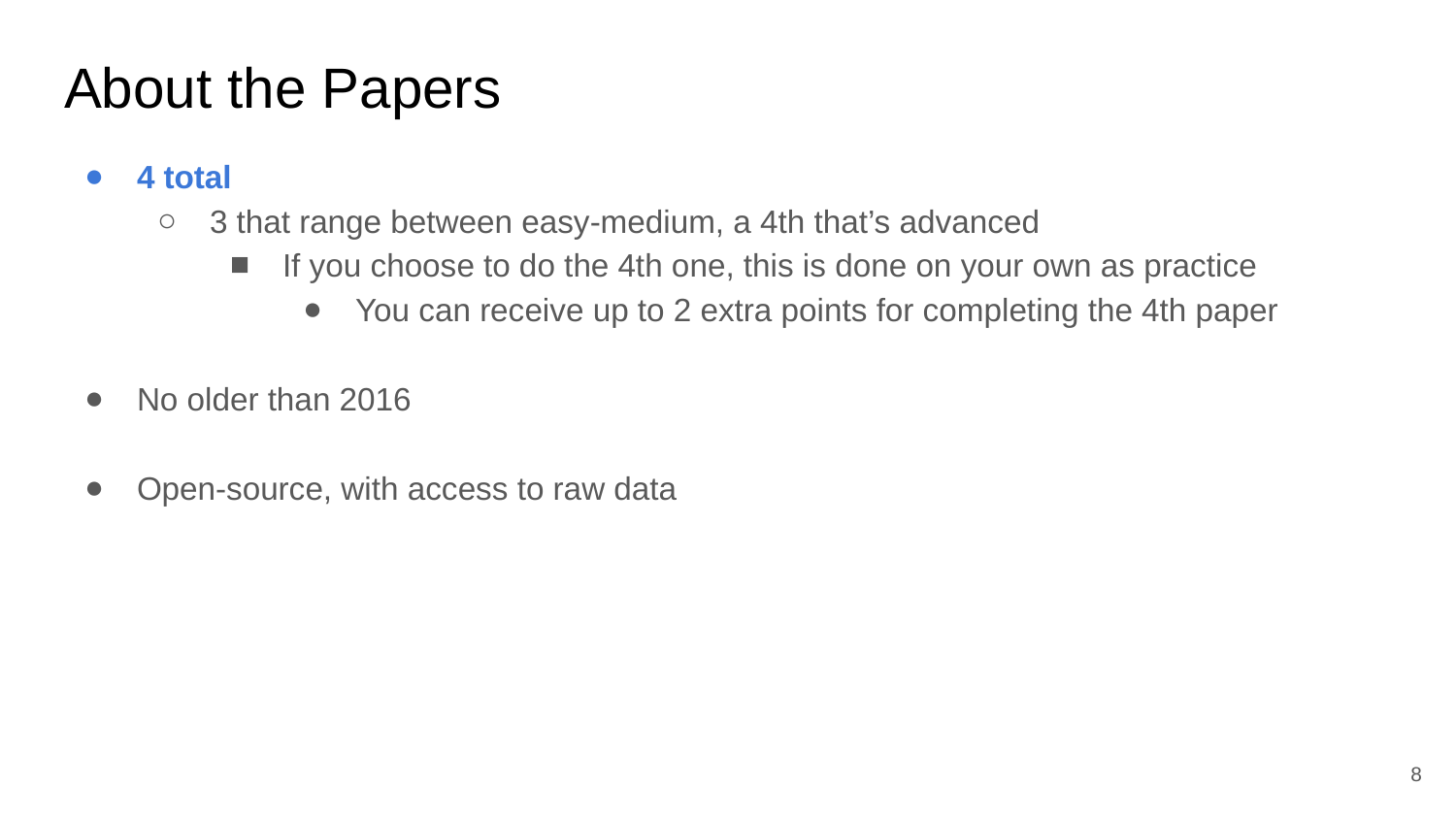

# About the Papers

4 total
3 that range between easy-medium, a 4th that’s advanced
If you choose to do the 4th one, this is done on your own as practice
You can receive up to 2 extra points for completing the 4th paper

No older than 2016

Open-source, with access to raw data

8